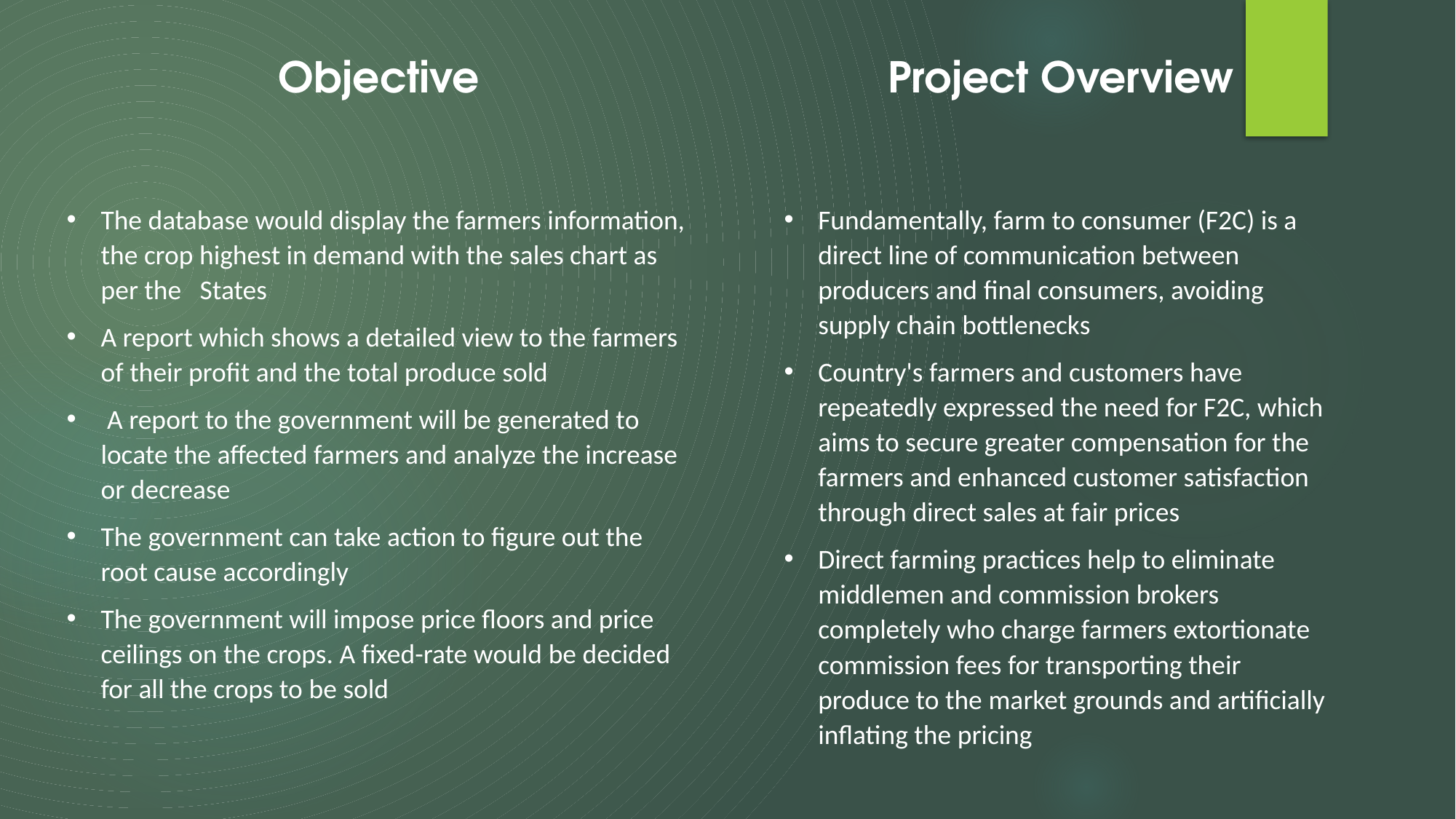

Objective

The database would display the farmers information, the crop highest in demand with the sales chart as per the   States
A report which shows a detailed view to the farmers of their profit and the total produce sold
 A report to the government will be generated to locate the affected farmers and analyze the increase or decrease
The government can take action to figure out the root cause accordingly
The government will impose price floors and price ceilings on the crops. A fixed-rate would be decided for all the crops to be sold

Project Overview

Fundamentally, farm to consumer (F2C) is a direct line of communication between producers and final consumers, avoiding supply chain bottlenecks
Country's farmers and customers have repeatedly expressed the need for F2C, which aims to secure greater compensation for the farmers and enhanced customer satisfaction through direct sales at fair prices
Direct farming practices help to eliminate middlemen and commission brokers completely who charge farmers extortionate commission fees for transporting their produce to the market grounds and artificially inflating the pricing